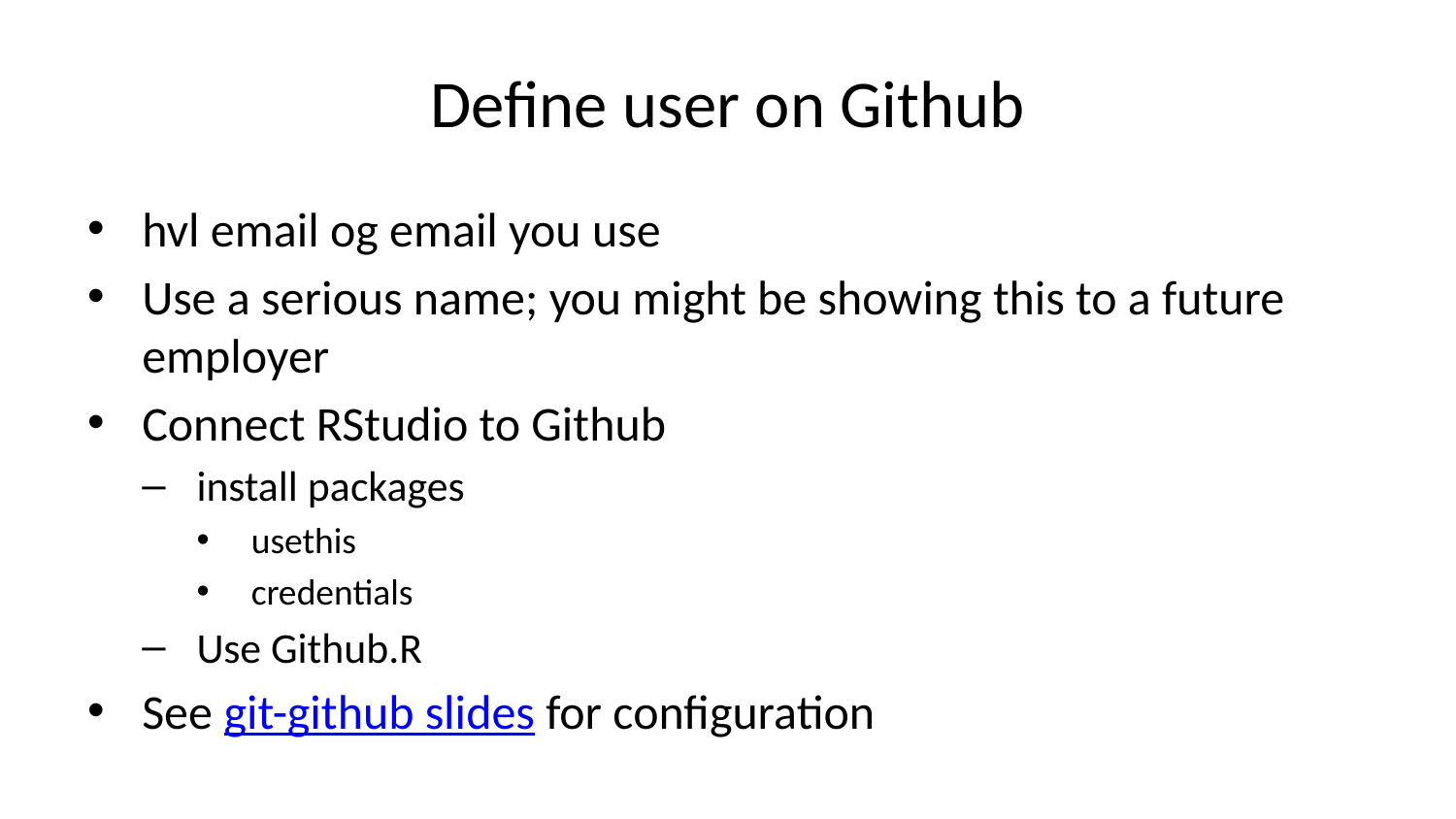

# Define user on Github
hvl email og email you use
Use a serious name; you might be showing this to a future employer
Connect RStudio to Github
install packages
usethis
credentials
Use Github.R
See git-github slides for configuration